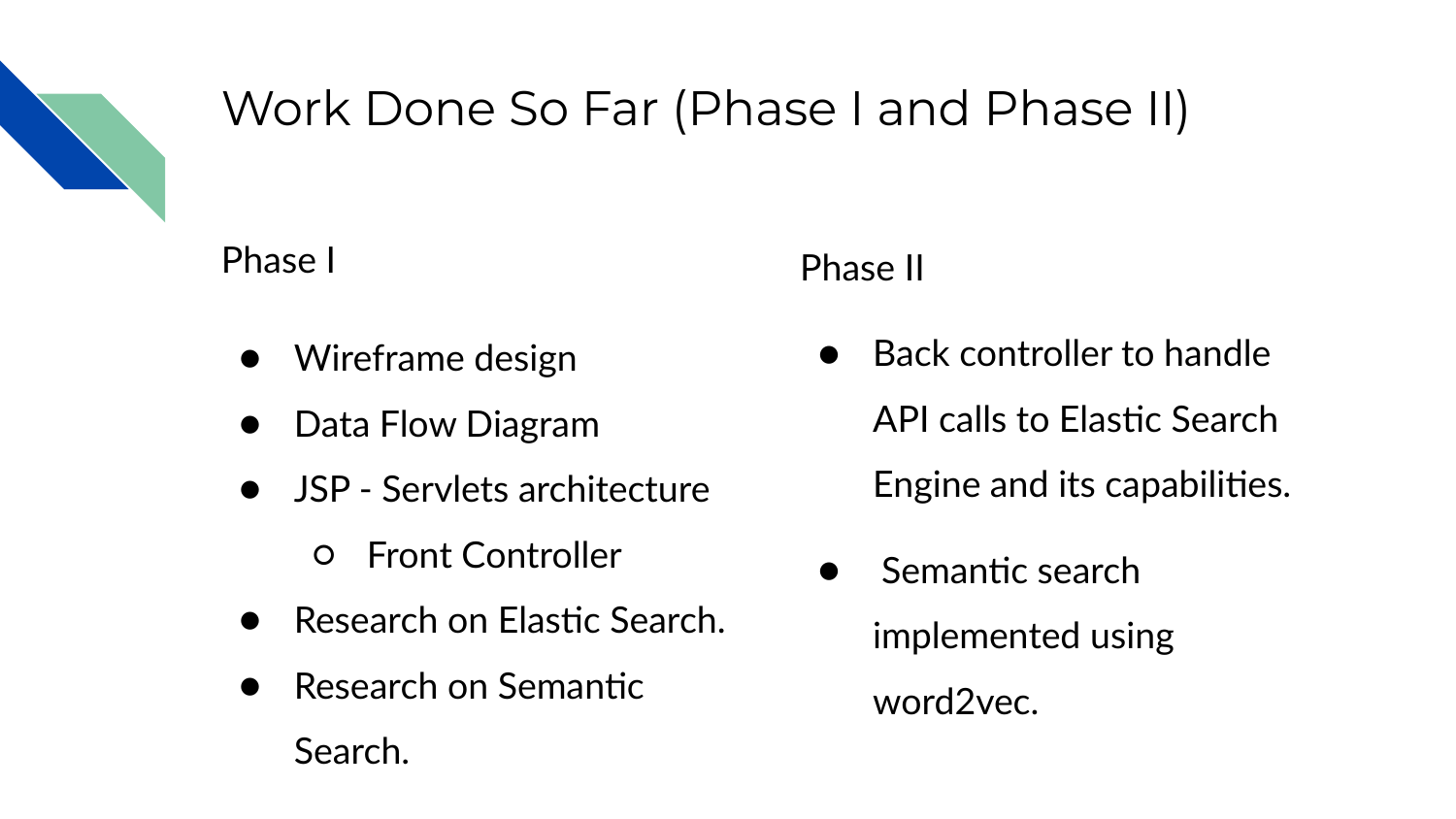

# Work Done So Far (Phase I and Phase II)
Phase I
Wireframe design
Data Flow Diagram
JSP - Servlets architecture
Front Controller
Research on Elastic Search.
Research on Semantic Search.
Phase II
Back controller to handle API calls to Elastic Search Engine and its capabilities.
 Semantic search implemented using word2vec.